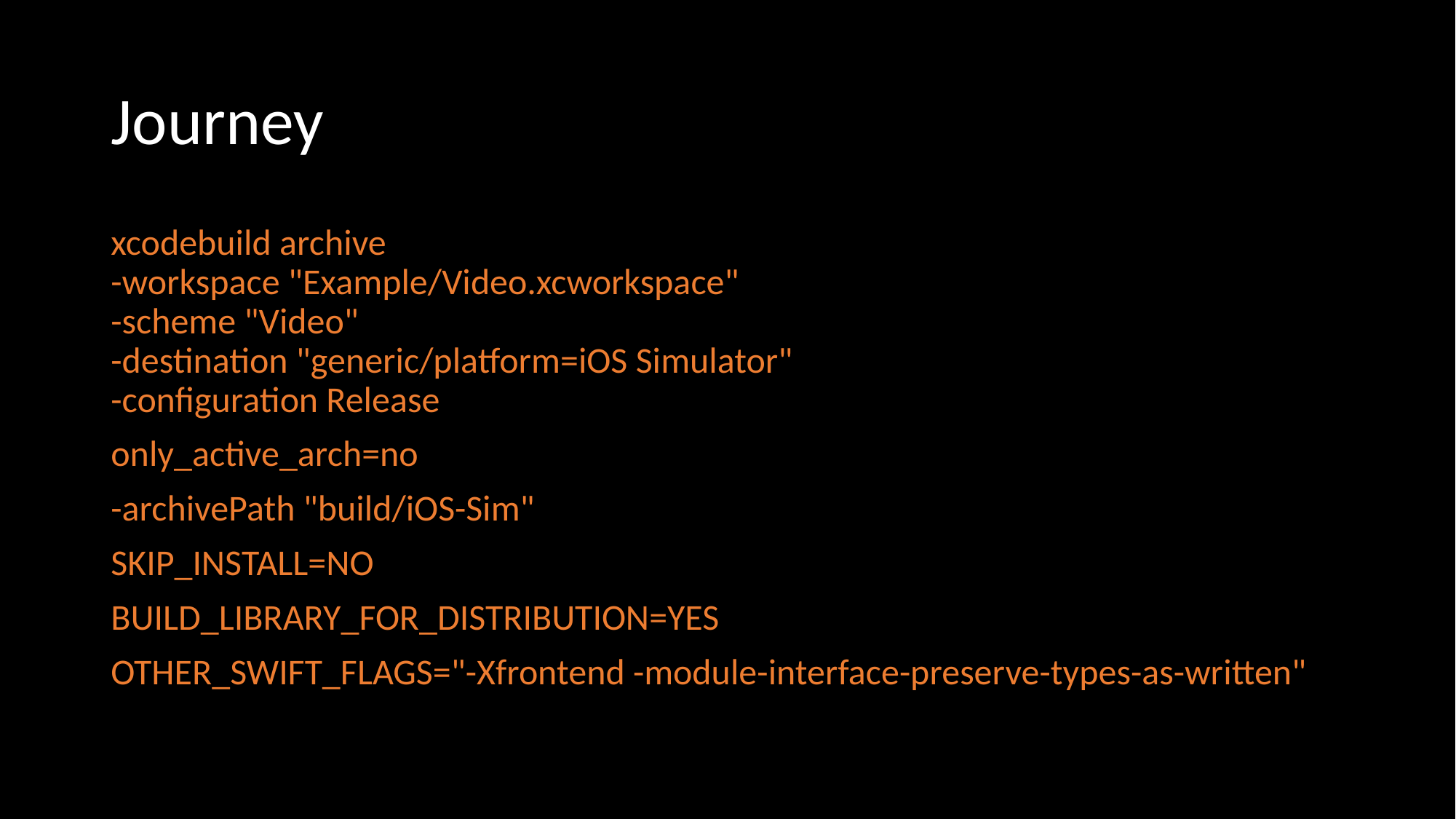

# Journey
xcodebuild archive
-workspace "Example/Video.xcworkspace"
-scheme "Video"
-destination "generic/platform=iOS Simulator"
-configuration Release
only_active_arch=no
-archivePath "build/iOS-Sim"
SKIP_INSTALL=NO
BUILD_LIBRARY_FOR_DISTRIBUTION=YES
OTHER_SWIFT_FLAGS="-Xfrontend -module-interface-preserve-types-as-written"